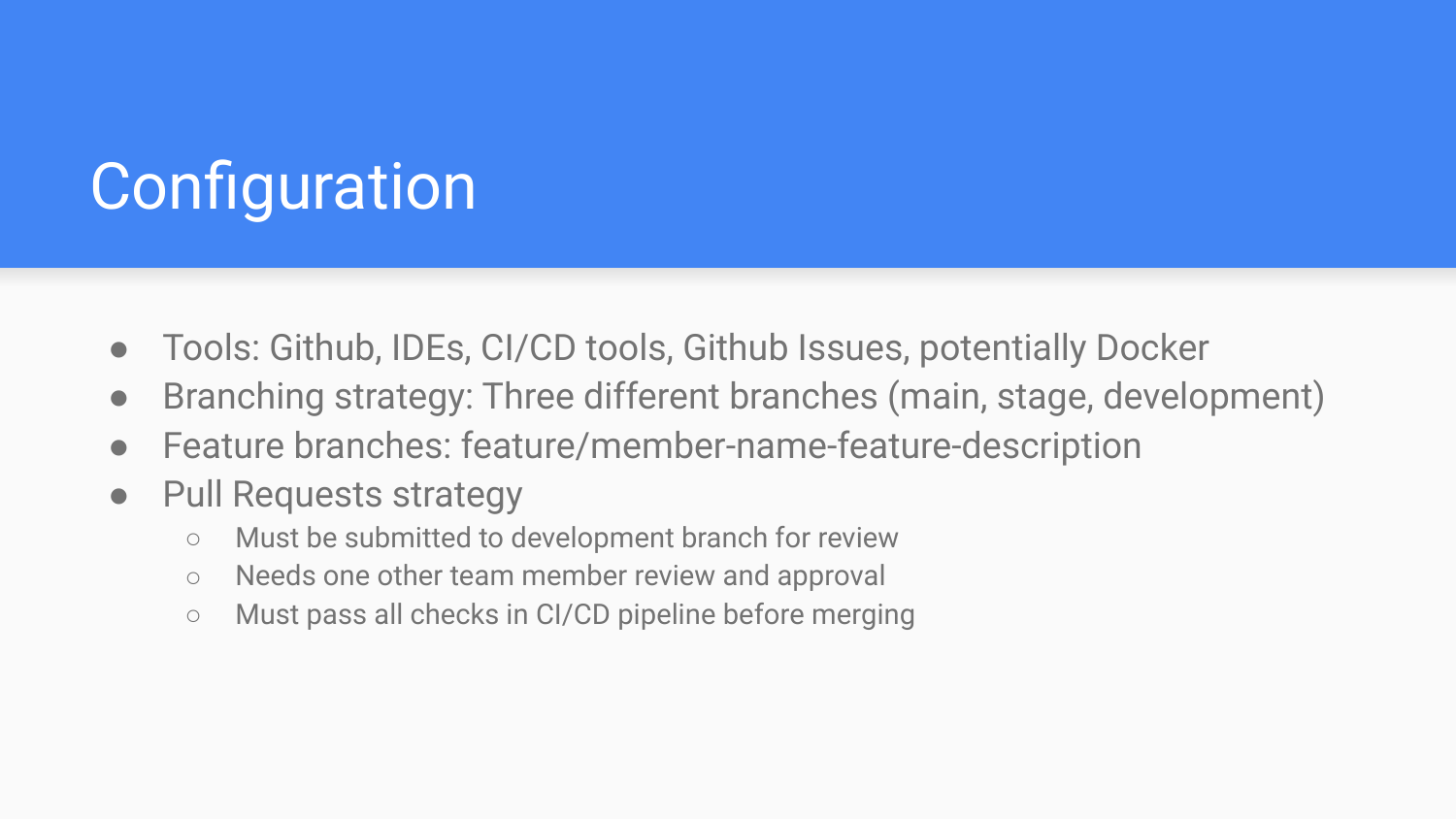

# Configuration
Tools: Github, IDEs, CI/CD tools, Github Issues, potentially Docker
Branching strategy: Three different branches (main, stage, development)
Feature branches: feature/member-name-feature-description
Pull Requests strategy
Must be submitted to development branch for review
Needs one other team member review and approval
Must pass all checks in CI/CD pipeline before merging